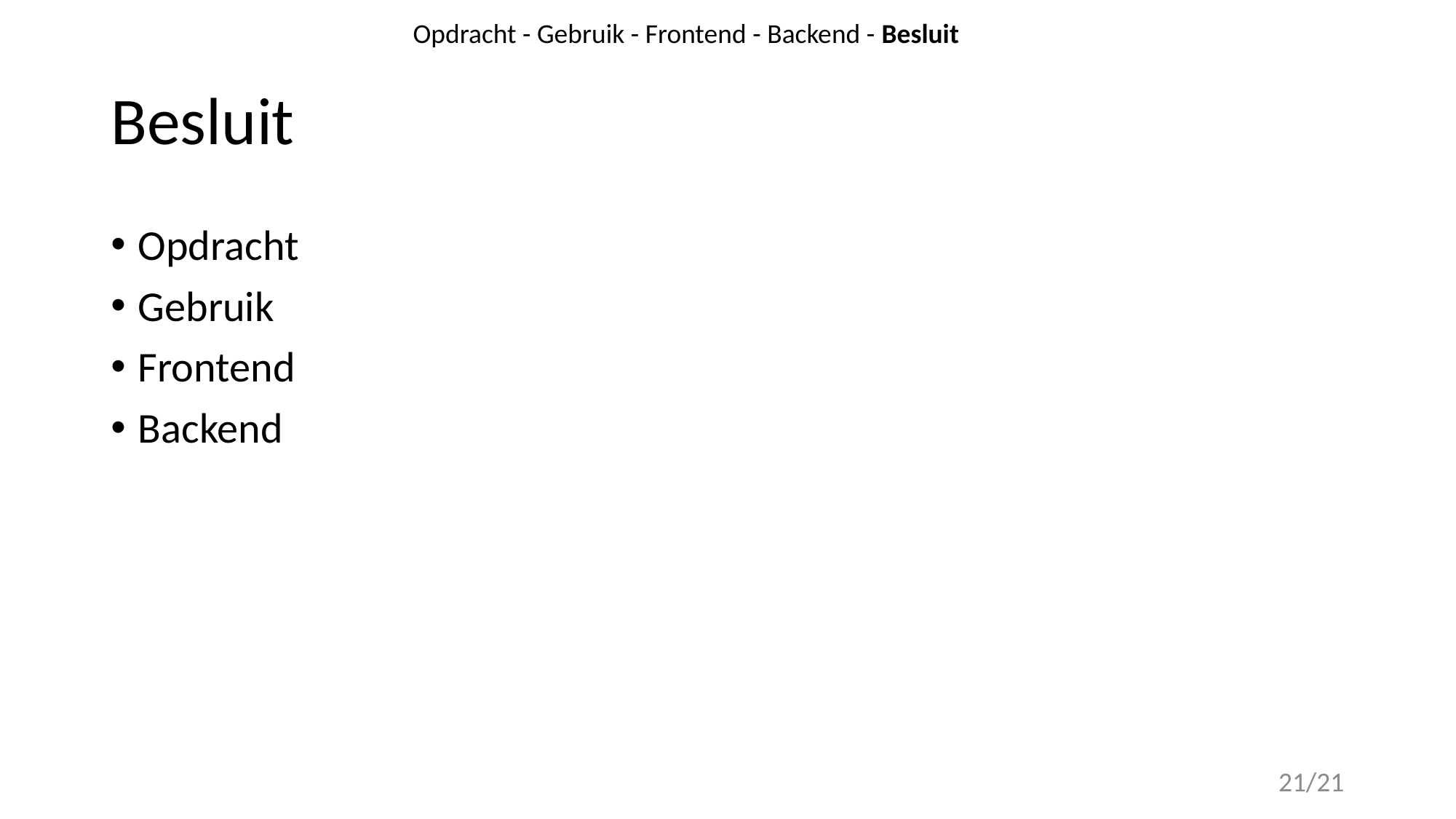

Opdracht - Gebruik - Frontend - Backend - Besluit
# Besluit
Opdracht
Gebruik
Frontend
Backend

21/21